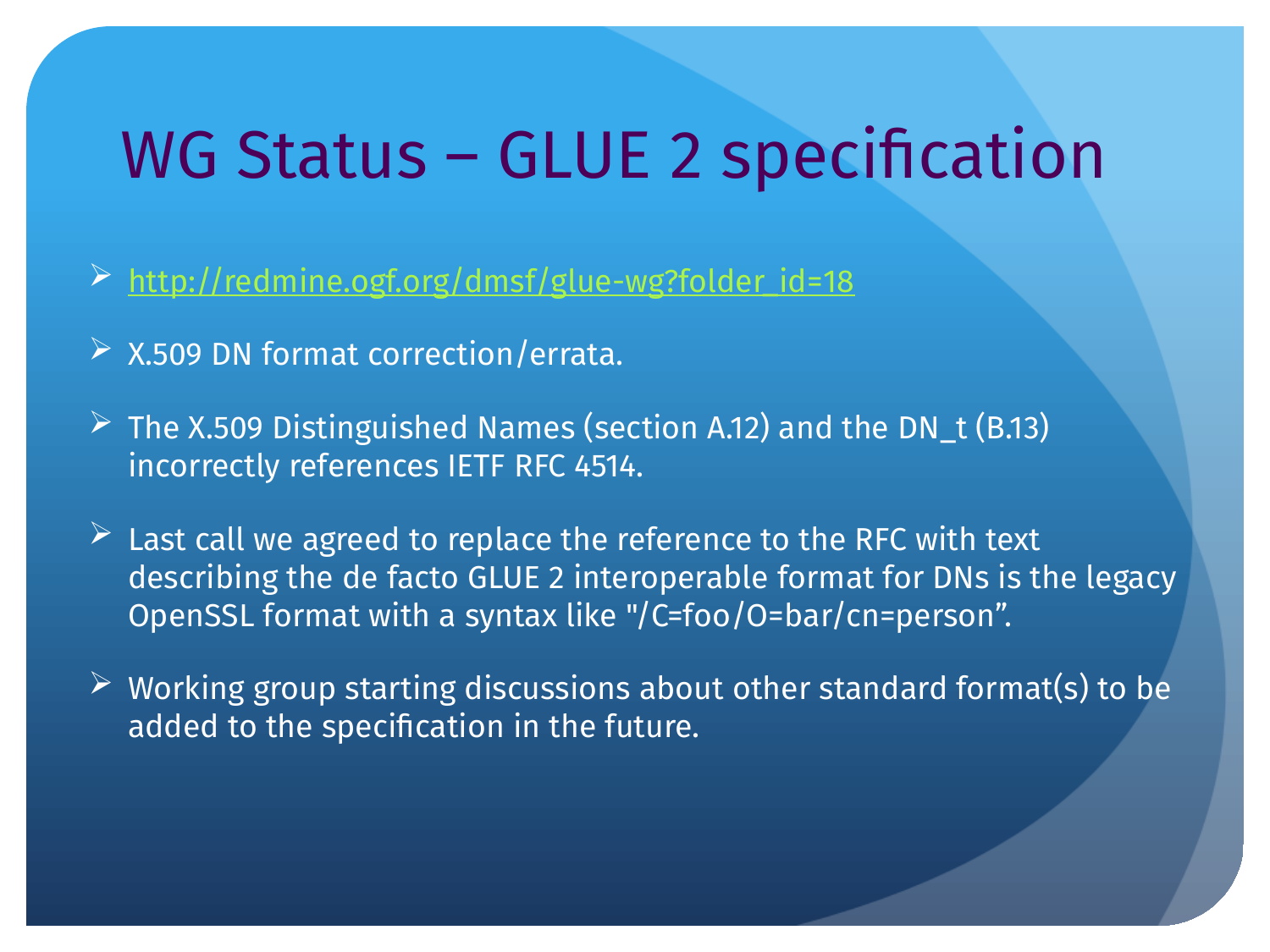

# WG Status – GLUE 2 specification
http://redmine.ogf.org/dmsf/glue-wg?folder_id=18
X.509 DN format correction/errata.
The X.509 Distinguished Names (section A.12) and the DN_t (B.13) incorrectly references IETF RFC 4514.
Last call we agreed to replace the reference to the RFC with text describing the de facto GLUE 2 interoperable format for DNs is the legacy OpenSSL format with a syntax like "/C=foo/O=bar/cn=person”.
Working group starting discussions about other standard format(s) to be added to the specification in the future.